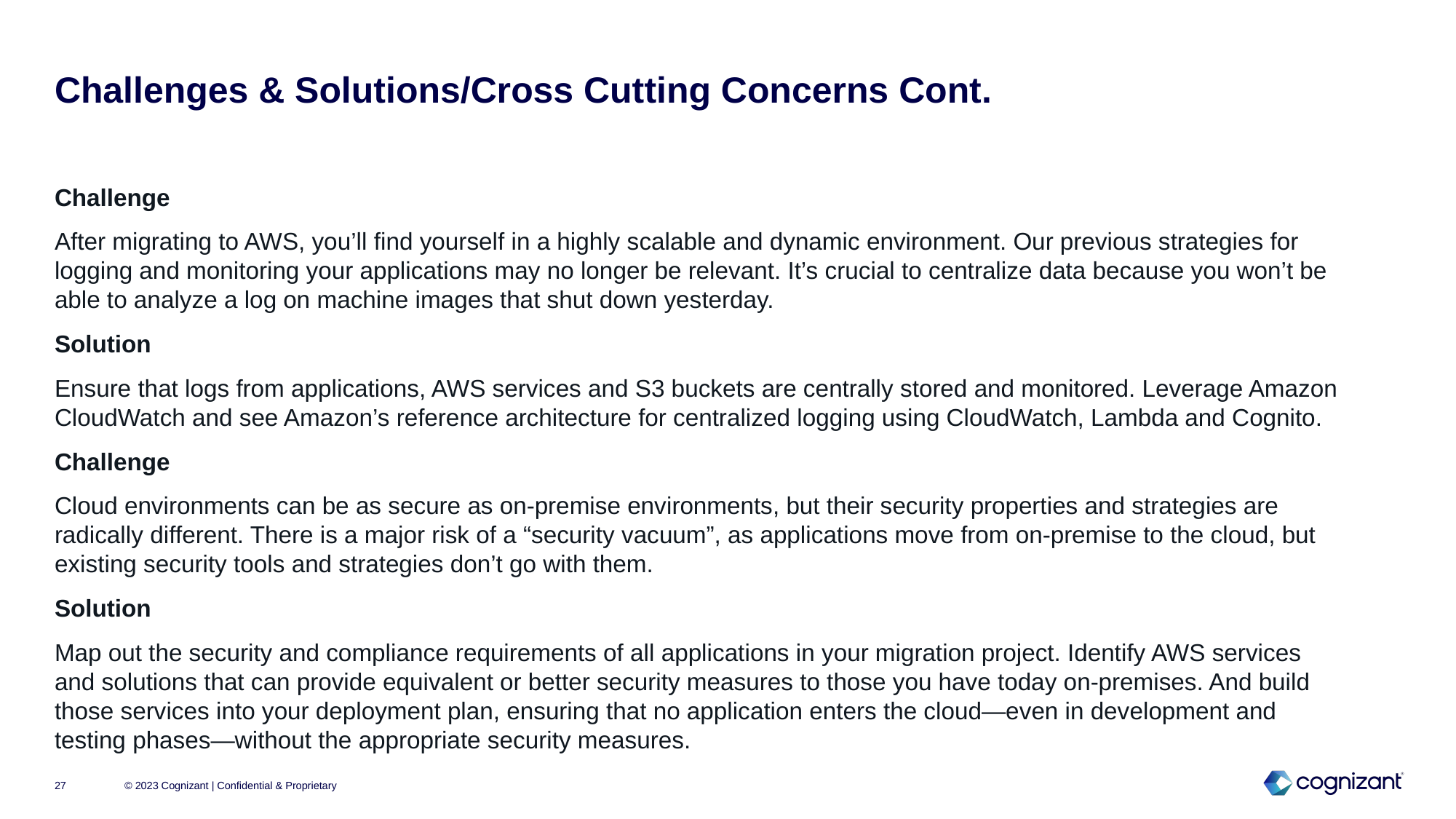

# Challenges & Solutions/Cross Cutting Concerns Cont.
Challenge
After migrating to AWS, you’ll find yourself in a highly scalable and dynamic environment. Our previous strategies for logging and monitoring your applications may no longer be relevant. It’s crucial to centralize data because you won’t be able to analyze a log on machine images that shut down yesterday.
Solution
Ensure that logs from applications, AWS services and S3 buckets are centrally stored and monitored. Leverage Amazon CloudWatch and see Amazon’s reference architecture for centralized logging using CloudWatch, Lambda and Cognito.
Challenge
Cloud environments can be as secure as on-premise environments, but their security properties and strategies are radically different. There is a major risk of a “security vacuum”, as applications move from on-premise to the cloud, but existing security tools and strategies don’t go with them.
Solution
Map out the security and compliance requirements of all applications in your migration project. Identify AWS services and solutions that can provide equivalent or better security measures to those you have today on-premises. And build those services into your deployment plan, ensuring that no application enters the cloud—even in development and testing phases—without the appropriate security measures.
© 2023 Cognizant | Confidential & Proprietary
27